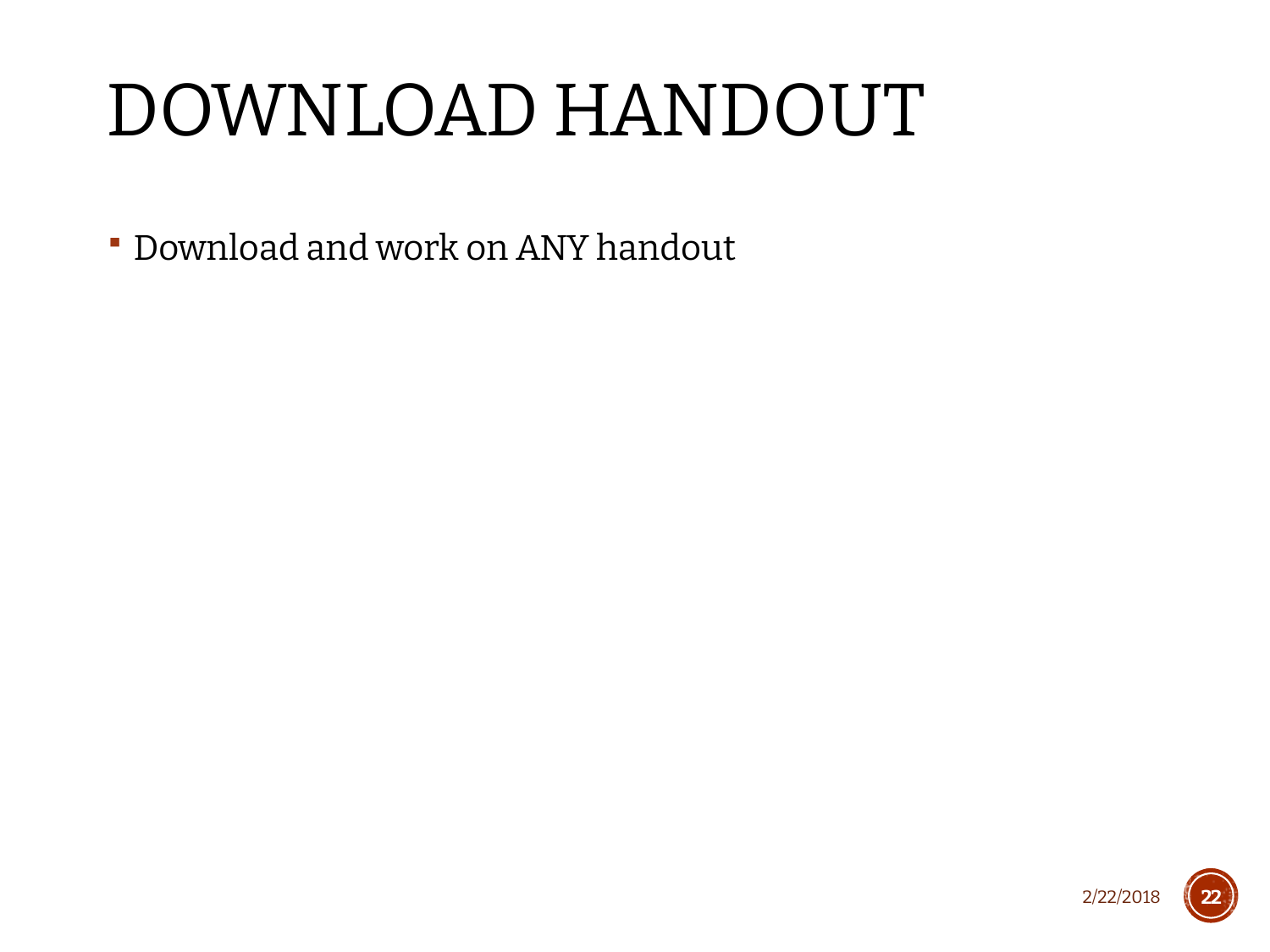

# Download handout
Download and work on ANY handout
2/22/2018
22